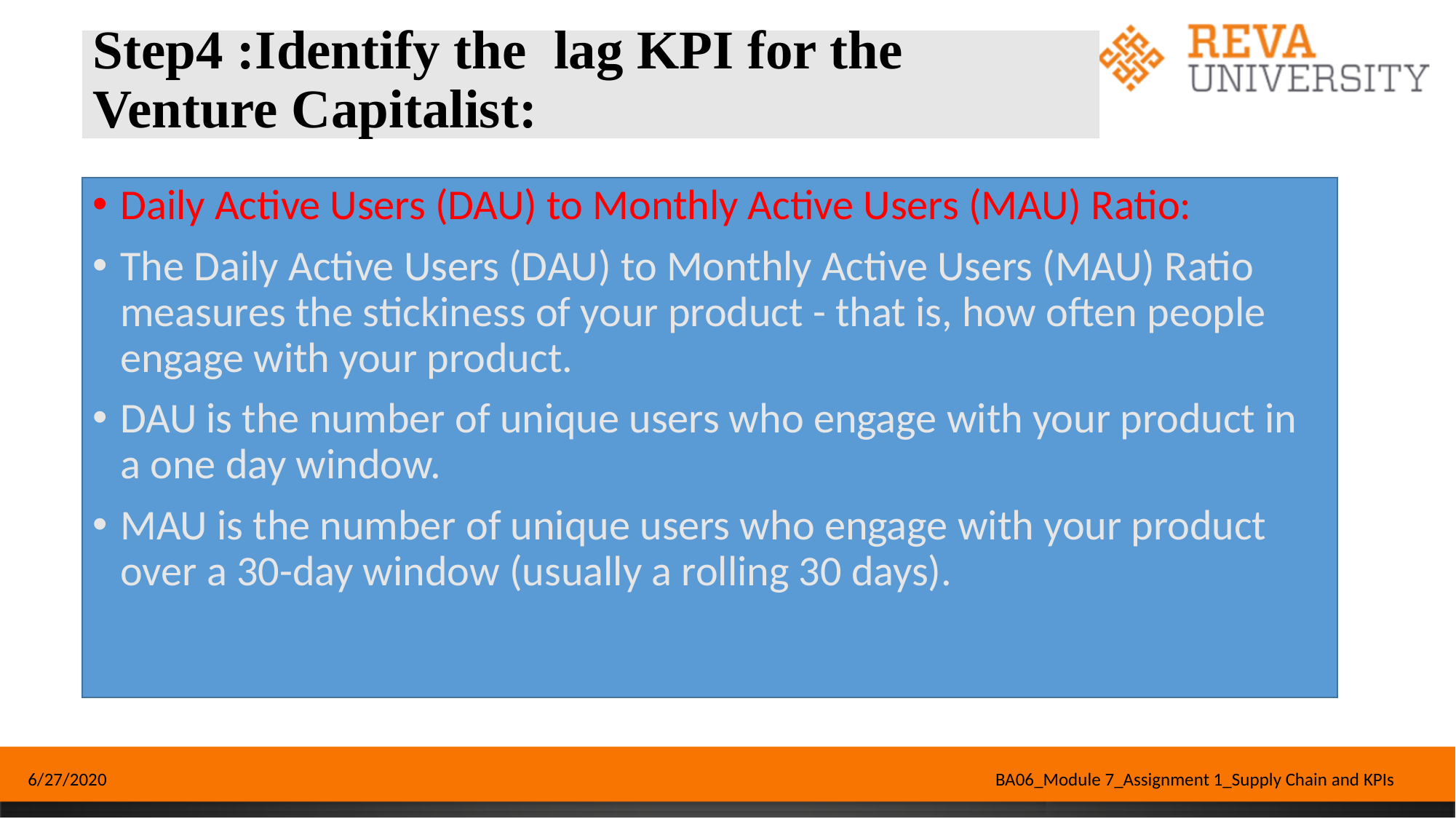

# Step4 :Identify the  lag KPI for the Venture Capitalist:
Daily Active Users (DAU) to Monthly Active Users (MAU) Ratio:
The Daily Active Users (DAU) to Monthly Active Users (MAU) Ratio measures the stickiness of your product - that is, how often people engage with your product.
DAU is the number of unique users who engage with your product in a one day window.
MAU is the number of unique users who engage with your product over a 30-day window (usually a rolling 30 days).
6/27/2020
BA06_Module 7_Assignment 1_Supply Chain and KPIs